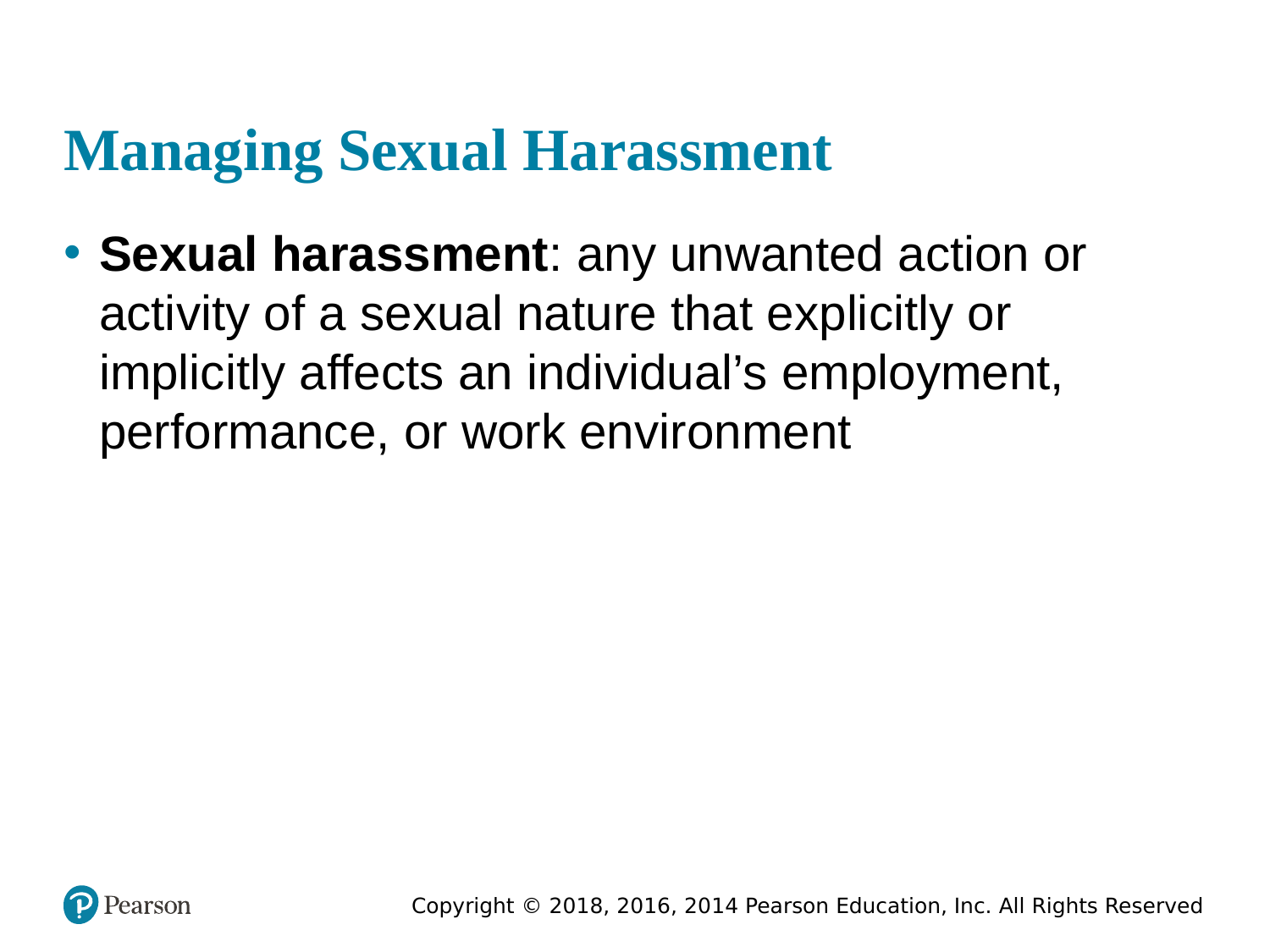

# Managing Sexual Harassment
Sexual harassment: any unwanted action or activity of a sexual nature that explicitly or implicitly affects an individual’s employment, performance, or work environment